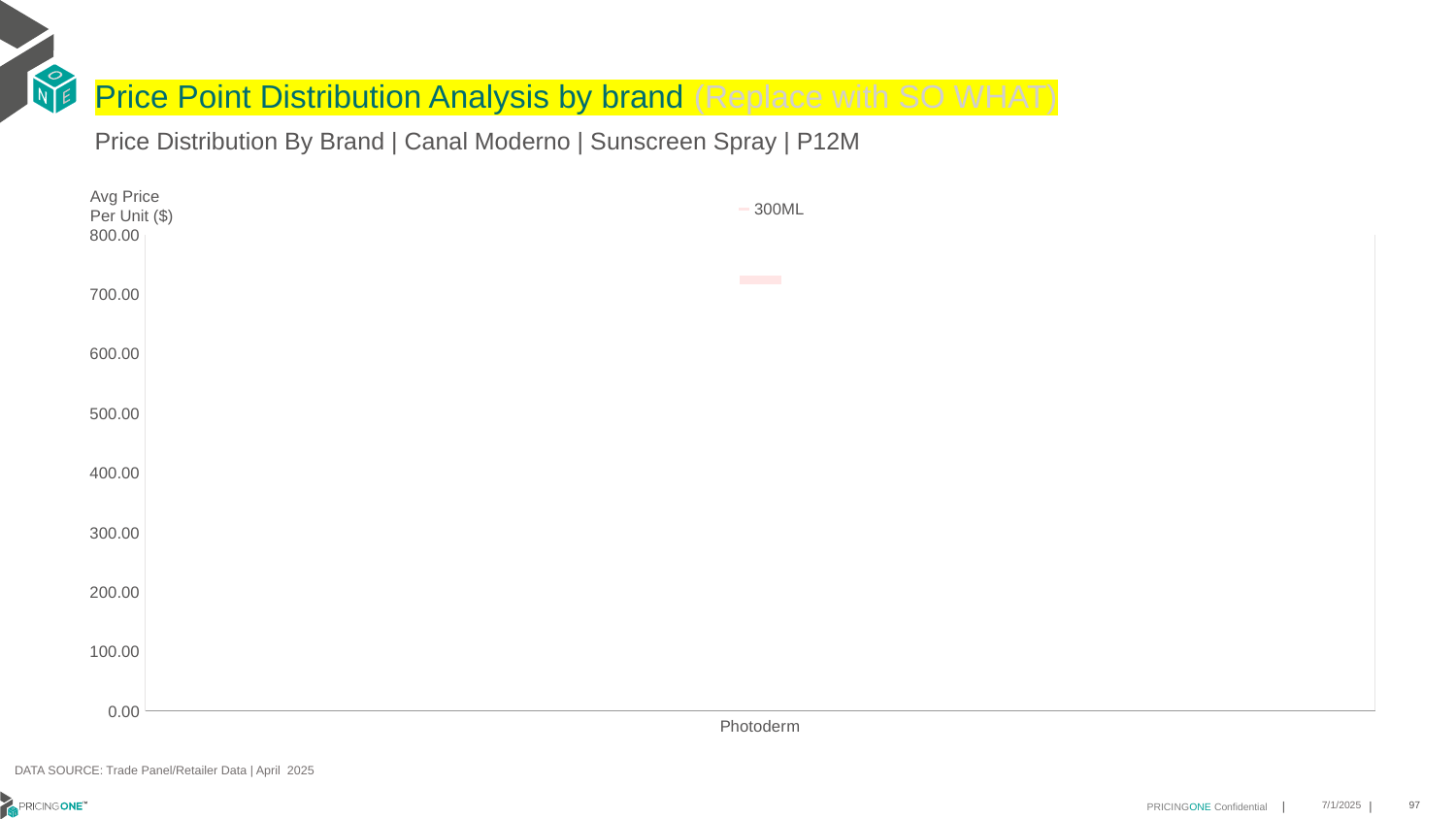

# Price Point Distribution Analysis by brand (Replace with SO WHAT)
Price Distribution By Brand | Canal Moderno | Sunscreen Spray | P12M

### Chart

| Category | 300ML |
|---|---|
| Photoderm | 724.5238 |
Avg Price
Per Unit ($)
DATA SOURCE: Trade Panel/Retailer Data | April  2025
7/1/2025
97